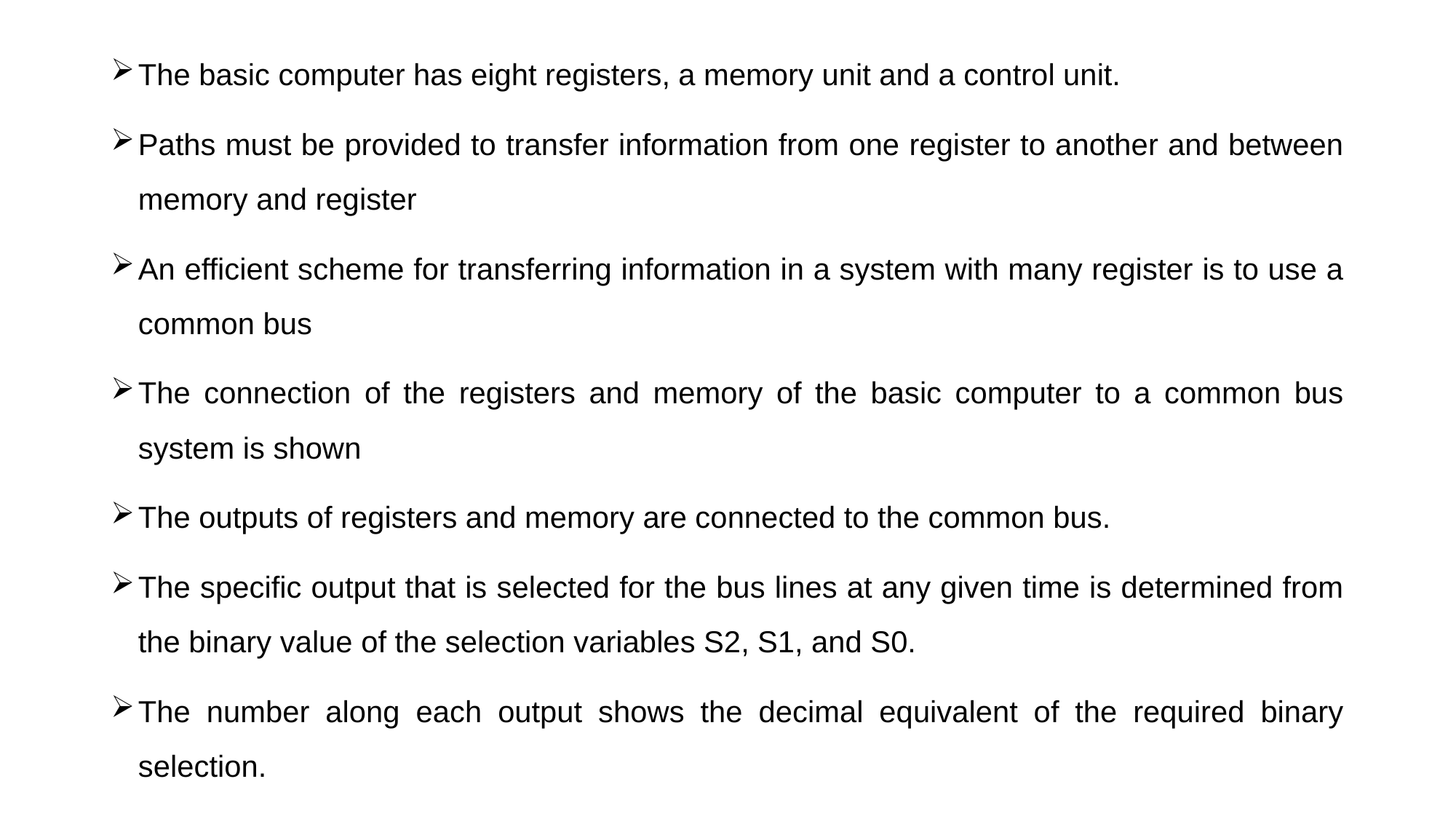

The basic computer has eight registers, a memory unit and a control unit.
Paths must be provided to transfer information from one register to another and between memory and register
An efficient scheme for transferring information in a system with many register is to use a common bus
The connection of the registers and memory of the basic computer to a common bus system is shown
The outputs of registers and memory are connected to the common bus.
The specific output that is selected for the bus lines at any given time is determined from the binary value of the selection variables S2, S1, and S0.
The number along each output shows the decimal equivalent of the required binary selection.